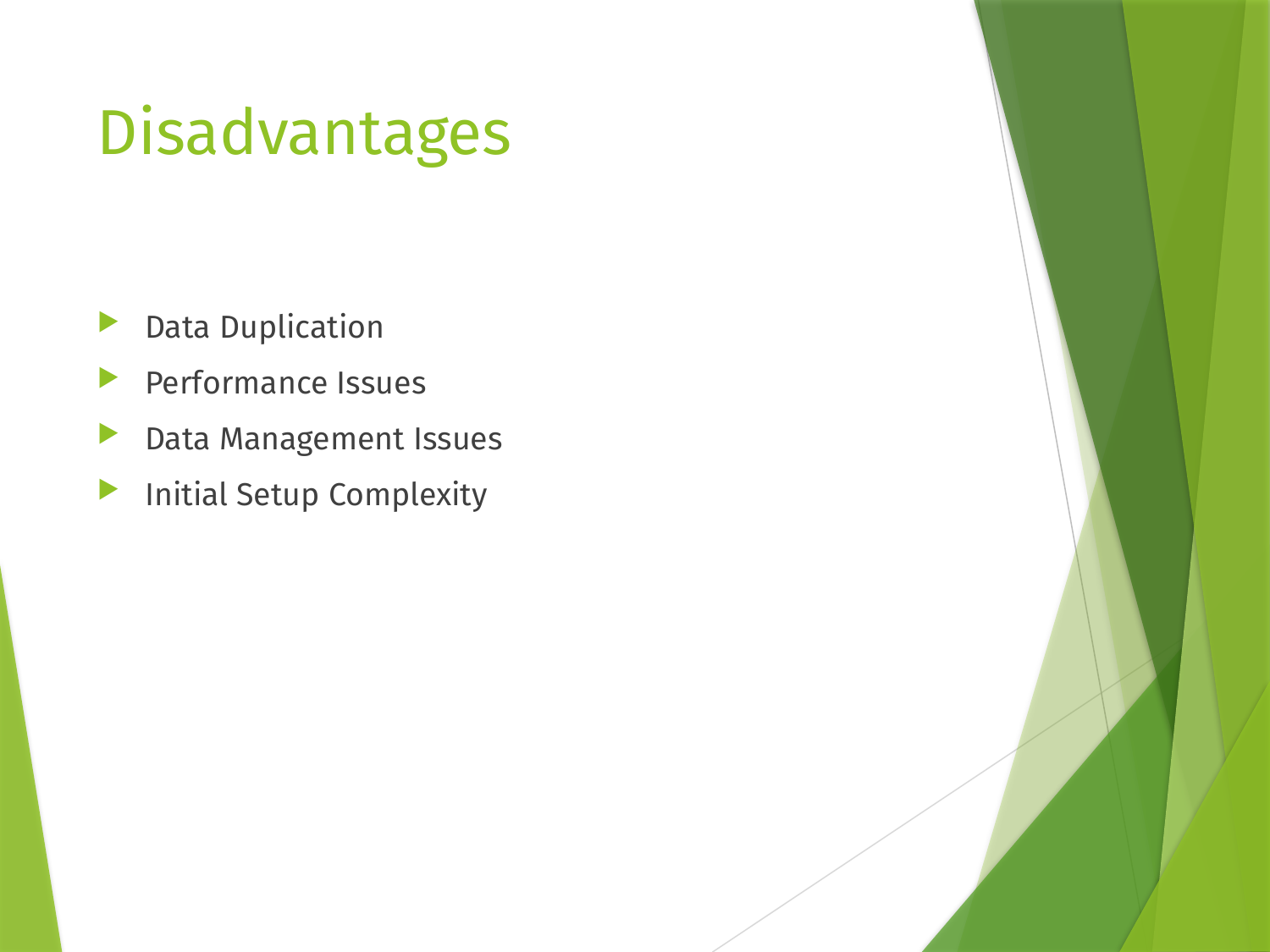

# Disadvantages
Data Duplication
Performance Issues
Data Management Issues
Initial Setup Complexity